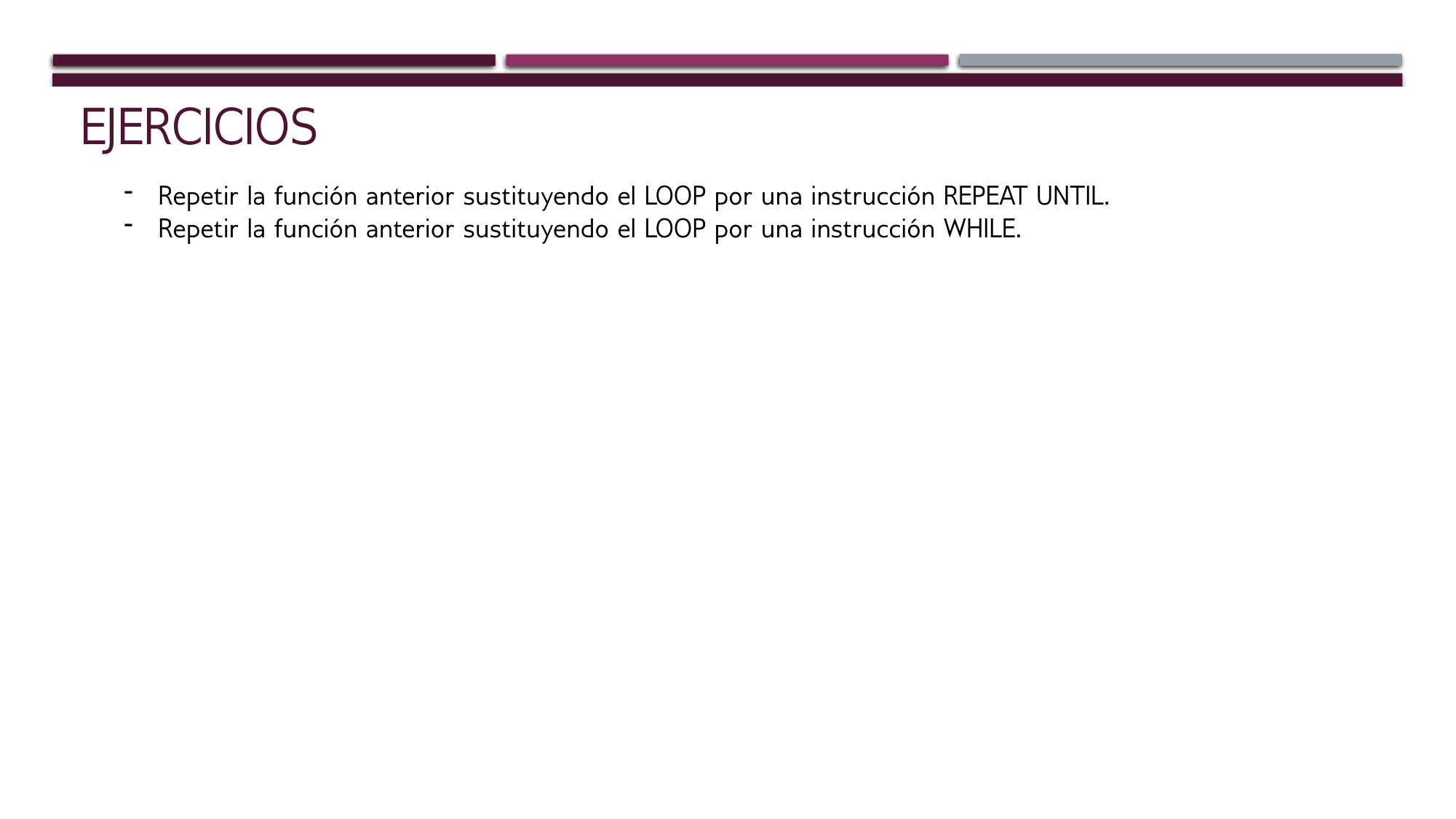

# EJERCICIOS
Repetir la función anterior sustituyendo el LOOP por una instrucción REPEAT UNTIL.
Repetir la función anterior sustituyendo el LOOP por una instrucción WHILE.